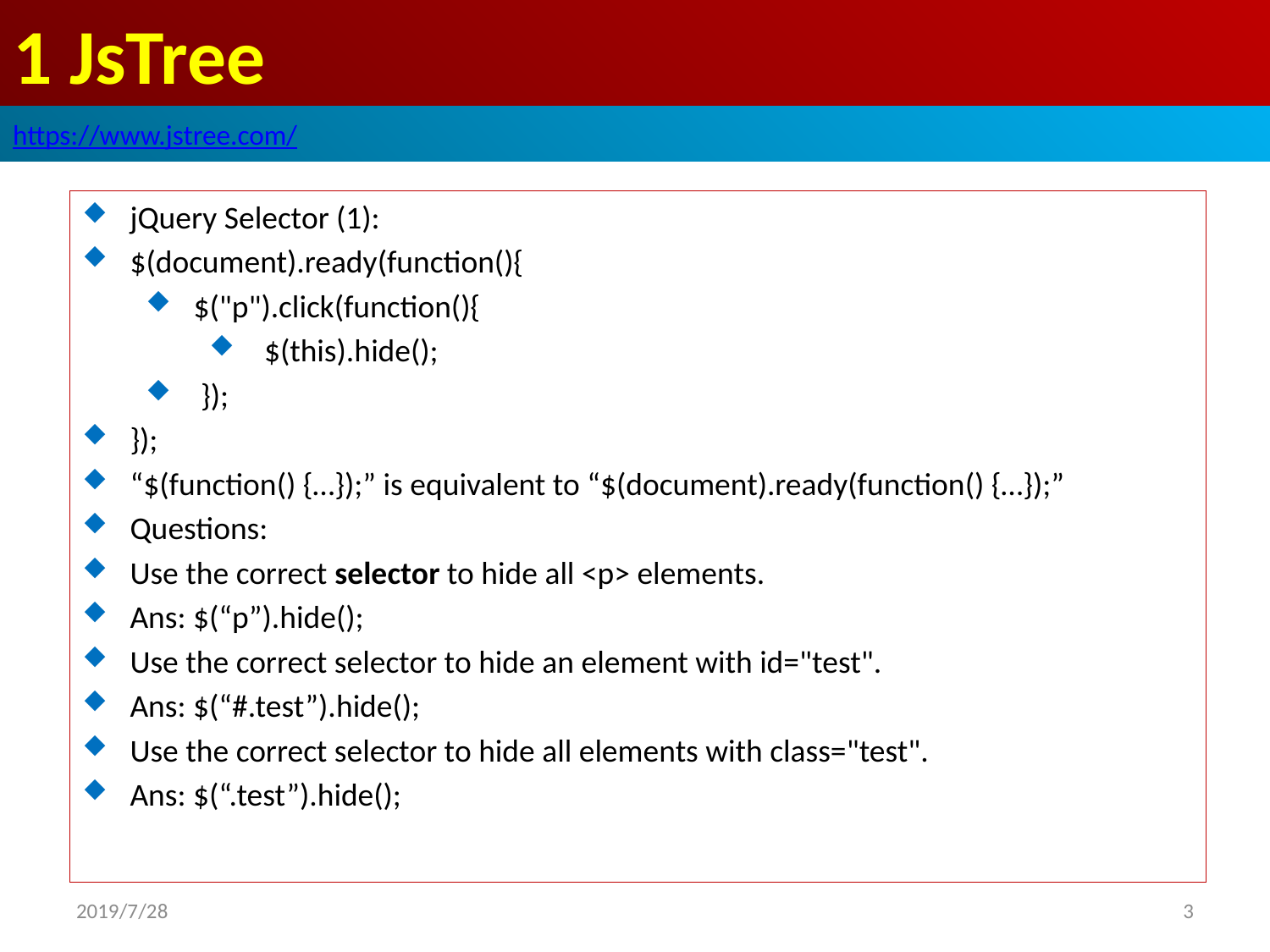

# 1 JsTree
https://www.jstree.com/
jQuery Selector (1):
$(document).ready(function(){
$("p").click(function(){
 $(this).hide();
 });
});
“$(function() {…});” is equivalent to “$(document).ready(function() {…});”
Questions:
Use the correct selector to hide all <p> elements.
Ans: $(“p”).hide();
Use the correct selector to hide an element with id="test".
Ans: $(“#.test”).hide();
Use the correct selector to hide all elements with class="test".
Ans: $(“.test”).hide();

2019/7/28
3